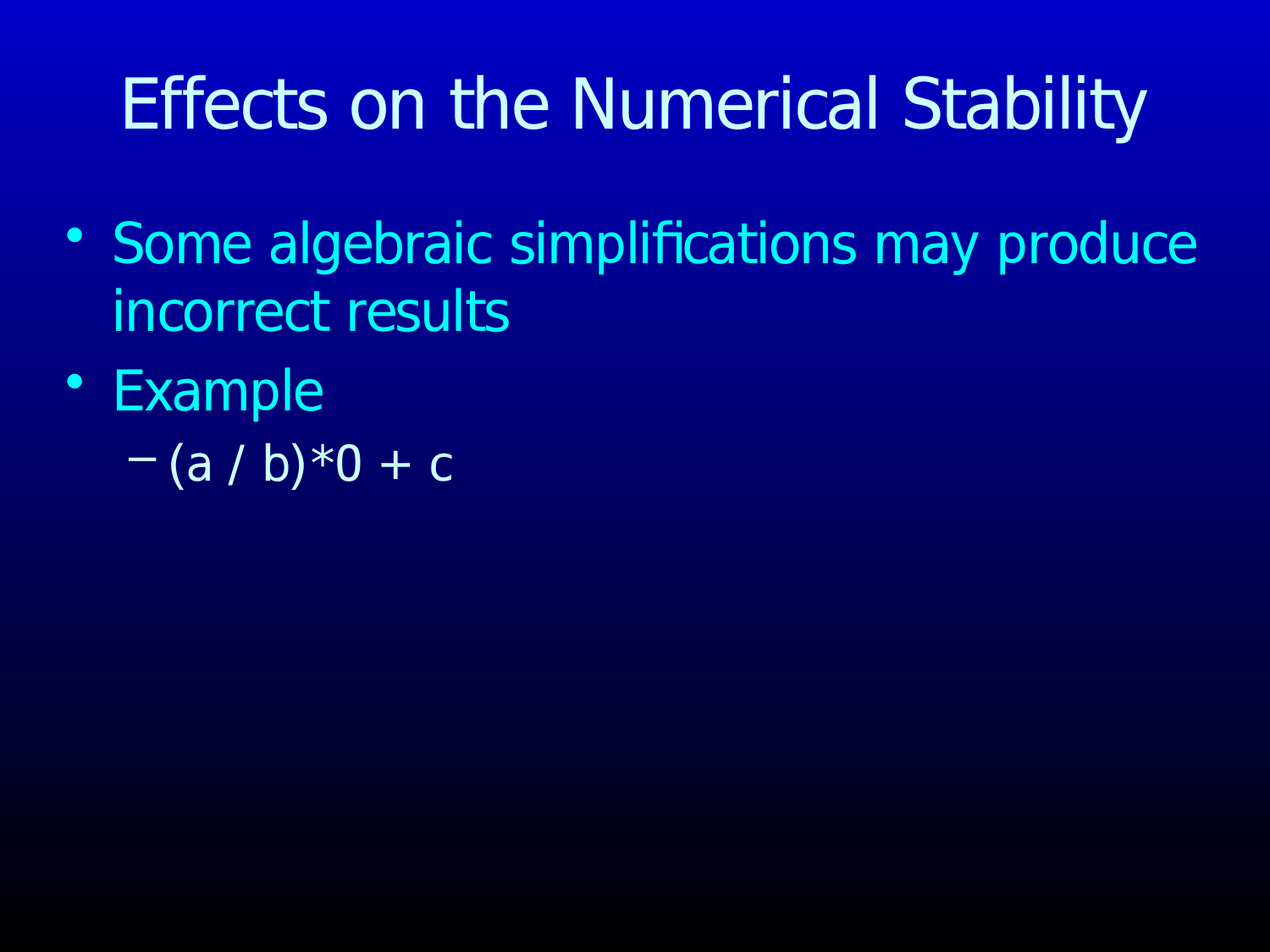

# Effects on the Numerical Stability
Some algebraic simplifications may produce incorrect results
Example
(a / b)*0 + c